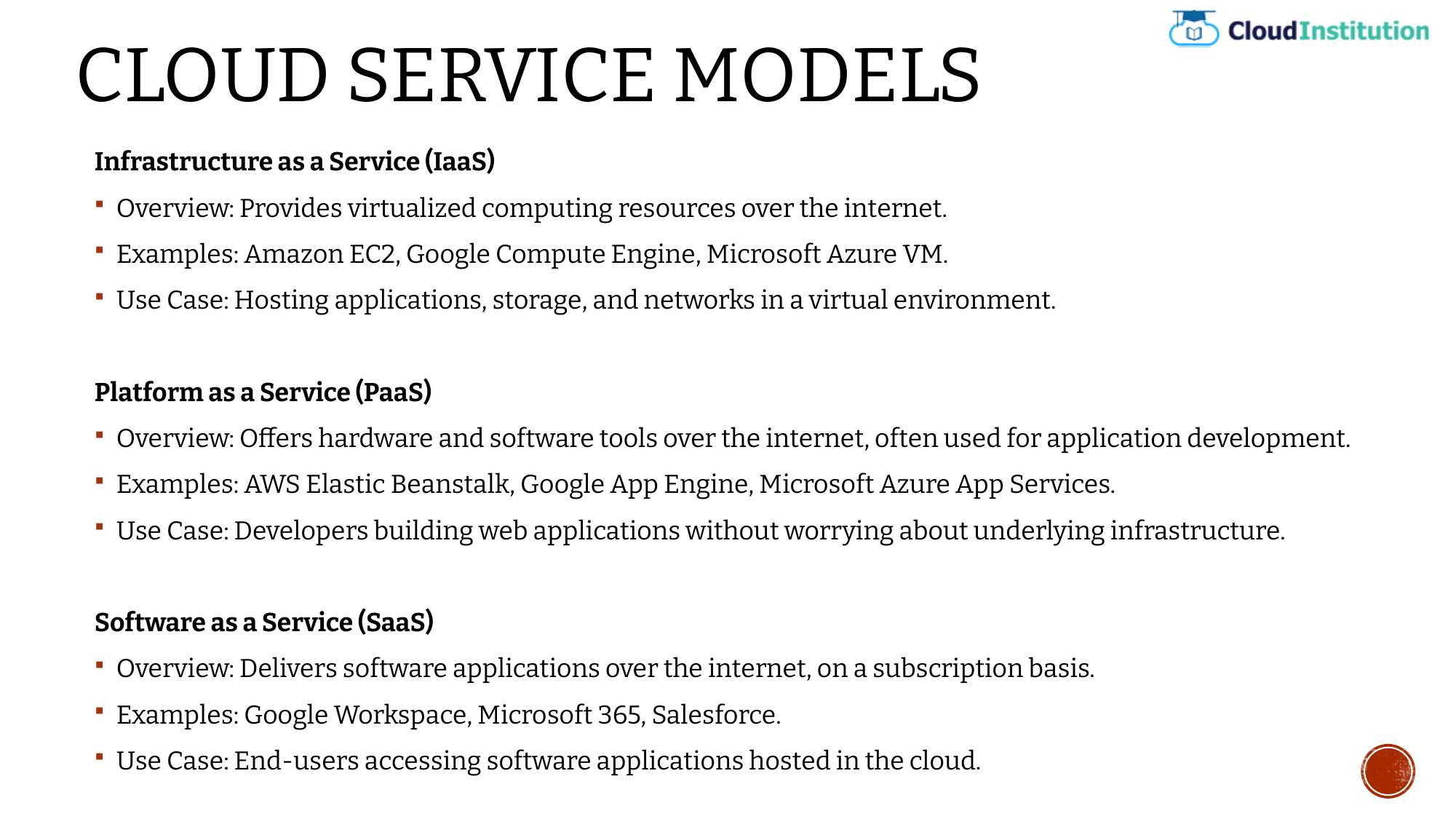

# Cloud Service Models
Infrastructure as a Service (IaaS)
Overview: Provides virtualized computing resources over the internet.
Examples: Amazon EC2, Google Compute Engine, Microsoft Azure VM.
Use Case: Hosting applications, storage, and networks in a virtual environment.

Platform as a Service (PaaS)
Overview: Offers hardware and software tools over the internet, often used for application development.
Examples: AWS Elastic Beanstalk, Google App Engine, Microsoft Azure App Services.
Use Case: Developers building web applications without worrying about underlying infrastructure.

Software as a Service (SaaS)
Overview: Delivers software applications over the internet, on a subscription basis.
Examples: Google Workspace, Microsoft 365, Salesforce.
Use Case: End-users accessing software applications hosted in the cloud.